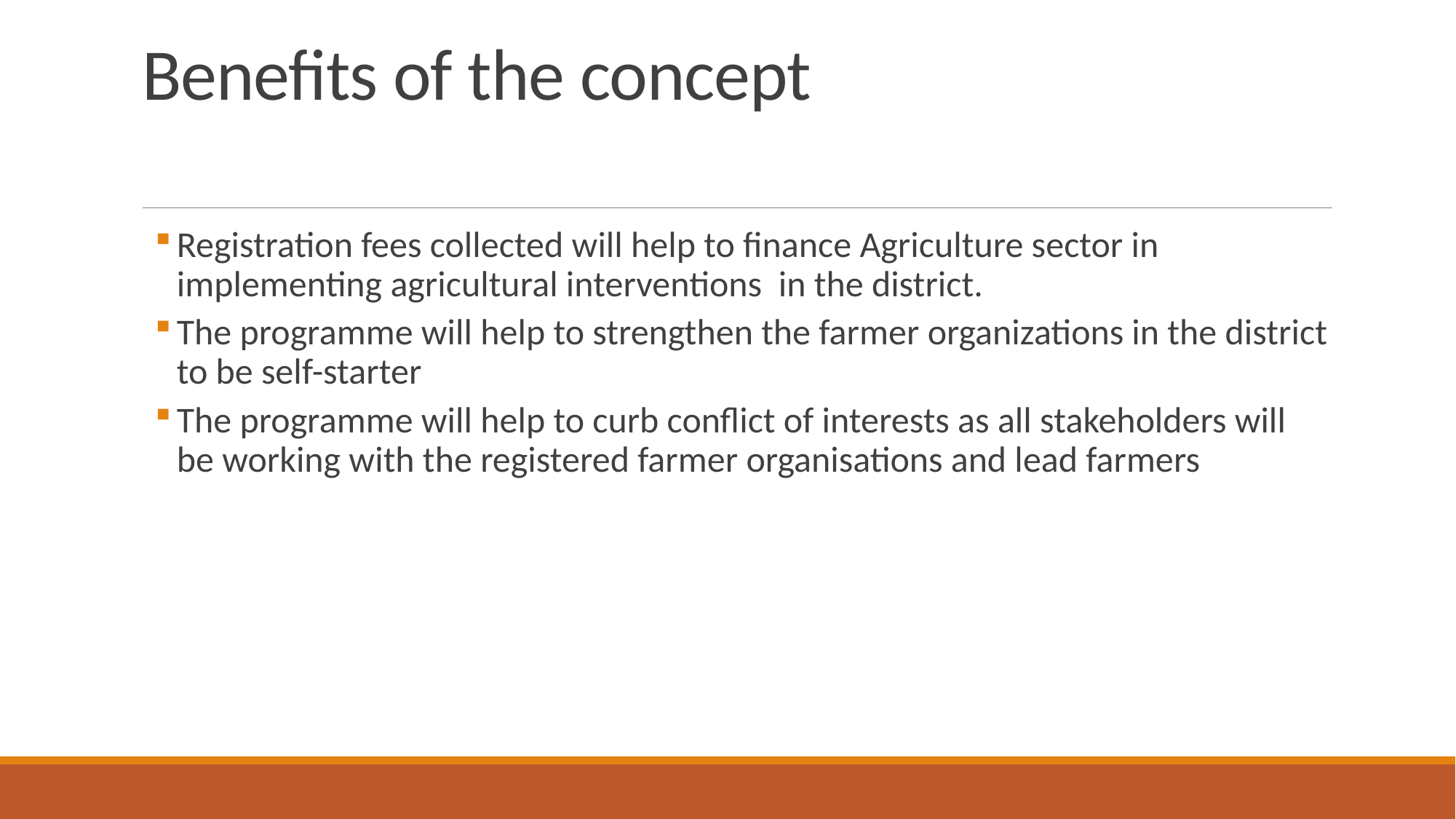

# Benefits of the concept
Registration fees collected will help to finance Agriculture sector in implementing agricultural interventions  in the district.
The programme will help to strengthen the farmer organizations in the district to be self-starter
The programme will help to curb conflict of interests as all stakeholders will be working with the registered farmer organisations and lead farmers